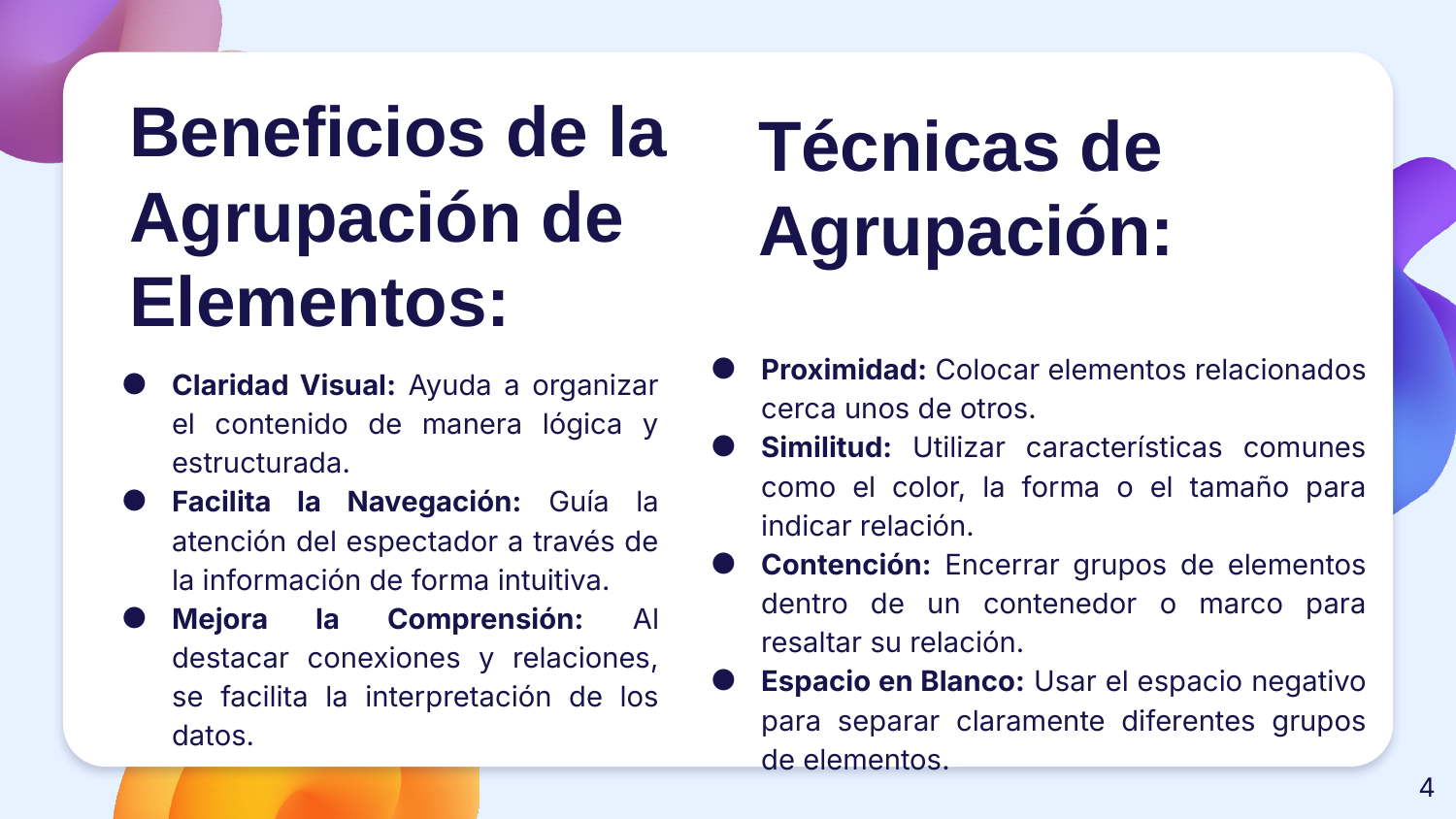

# Beneficios de la Agrupación de Elementos:
Técnicas de Agrupación:
Proximidad: Colocar elementos relacionados cerca unos de otros.
Similitud: Utilizar características comunes como el color, la forma o el tamaño para indicar relación.
Contención: Encerrar grupos de elementos dentro de un contenedor o marco para resaltar su relación.
Espacio en Blanco: Usar el espacio negativo para separar claramente diferentes grupos de elementos.
Claridad Visual: Ayuda a organizar el contenido de manera lógica y estructurada.
Facilita la Navegación: Guía la atención del espectador a través de la información de forma intuitiva.
Mejora la Comprensión: Al destacar conexiones y relaciones, se facilita la interpretación de los datos.
4